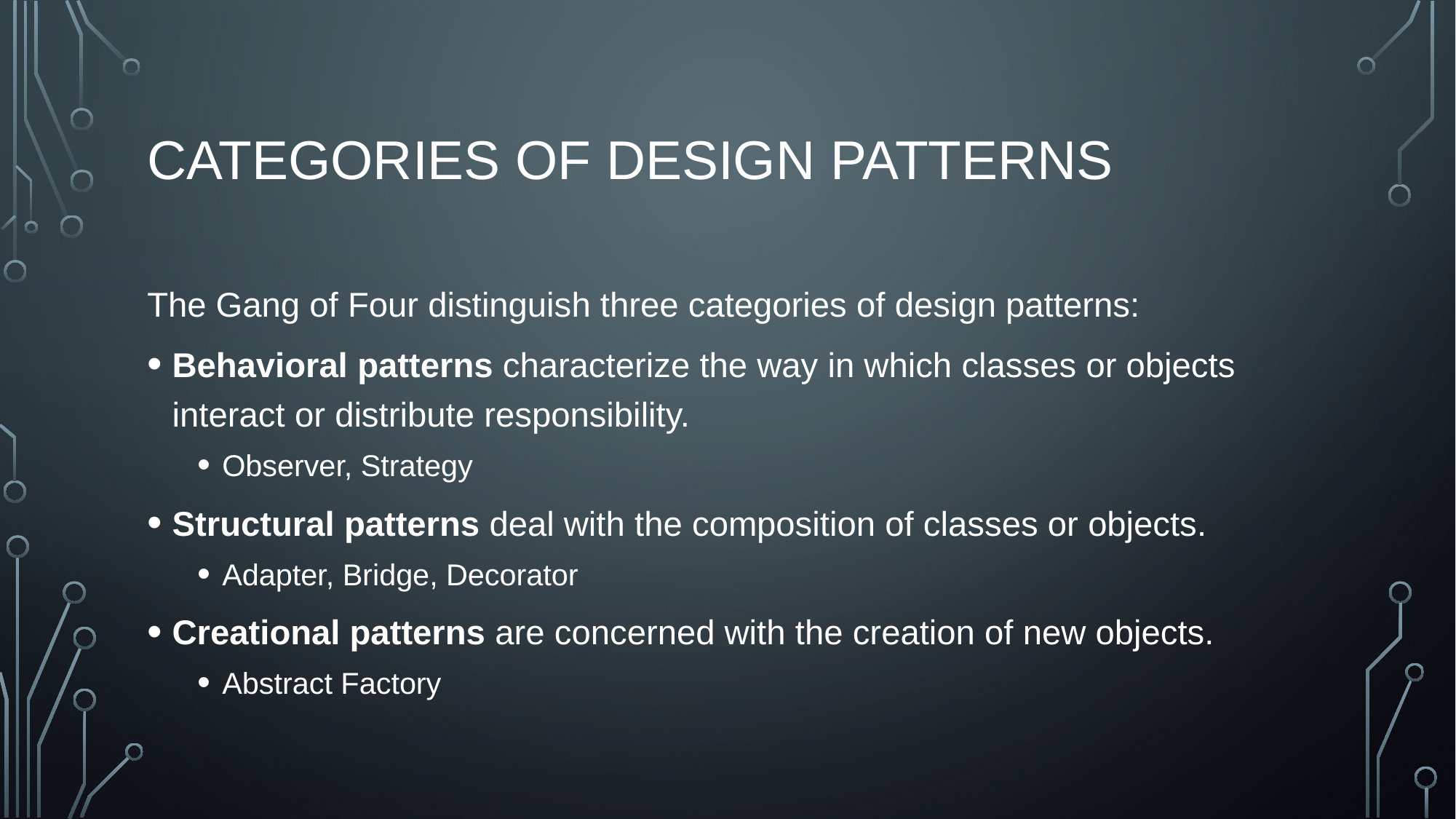

# Categories of design patterns
The Gang of Four distinguish three categories of design patterns:
Behavioral patterns characterize the way in which classes or objects interact or distribute responsibility.
Observer, Strategy
Structural patterns deal with the composition of classes or objects.
Adapter, Bridge, Decorator
Creational patterns are concerned with the creation of new objects.
Abstract Factory